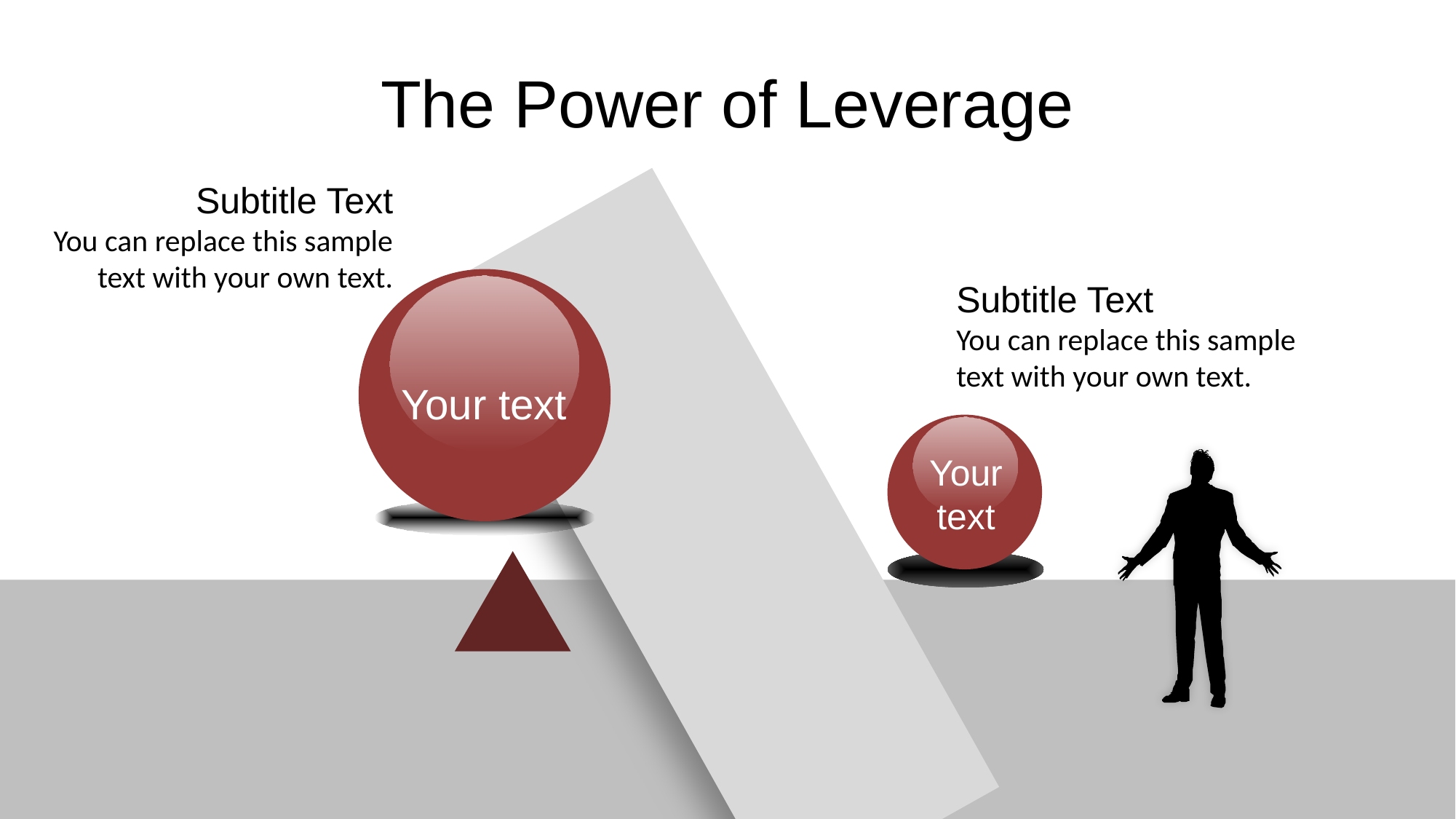

# The Power of Leverage
Subtitle Text
You can replace this sample text with your own text.

Your text

Subtitle Text
You can replace this sample text with your own text.

Your text